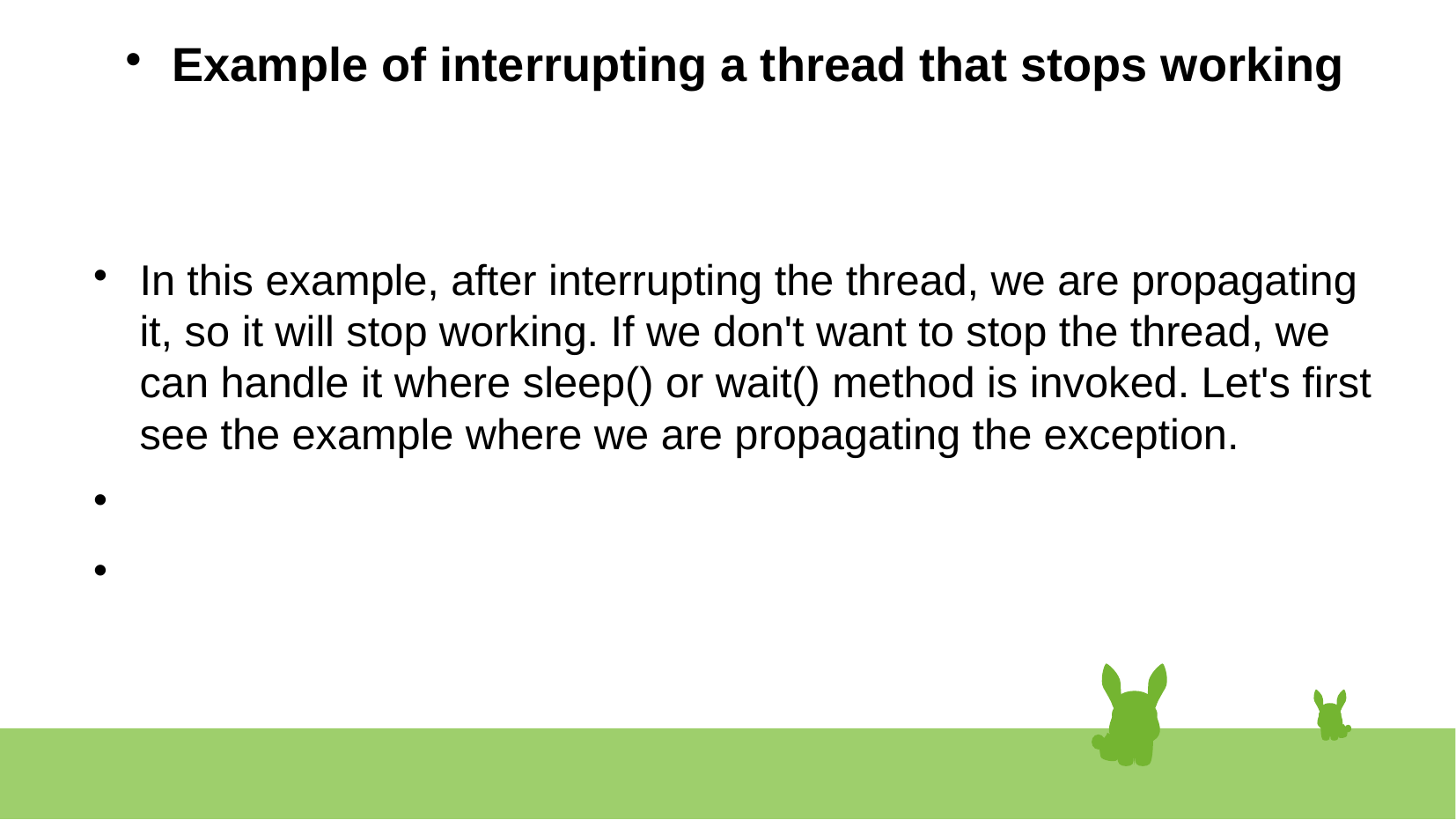

# Example of interrupting a thread that stops working

In this example, after interrupting the thread, we are propagating it, so it will stop working. If we don't want to stop the thread, we can handle it where sleep() or wait() method is invoked. Let's first see the example where we are propagating the exception.